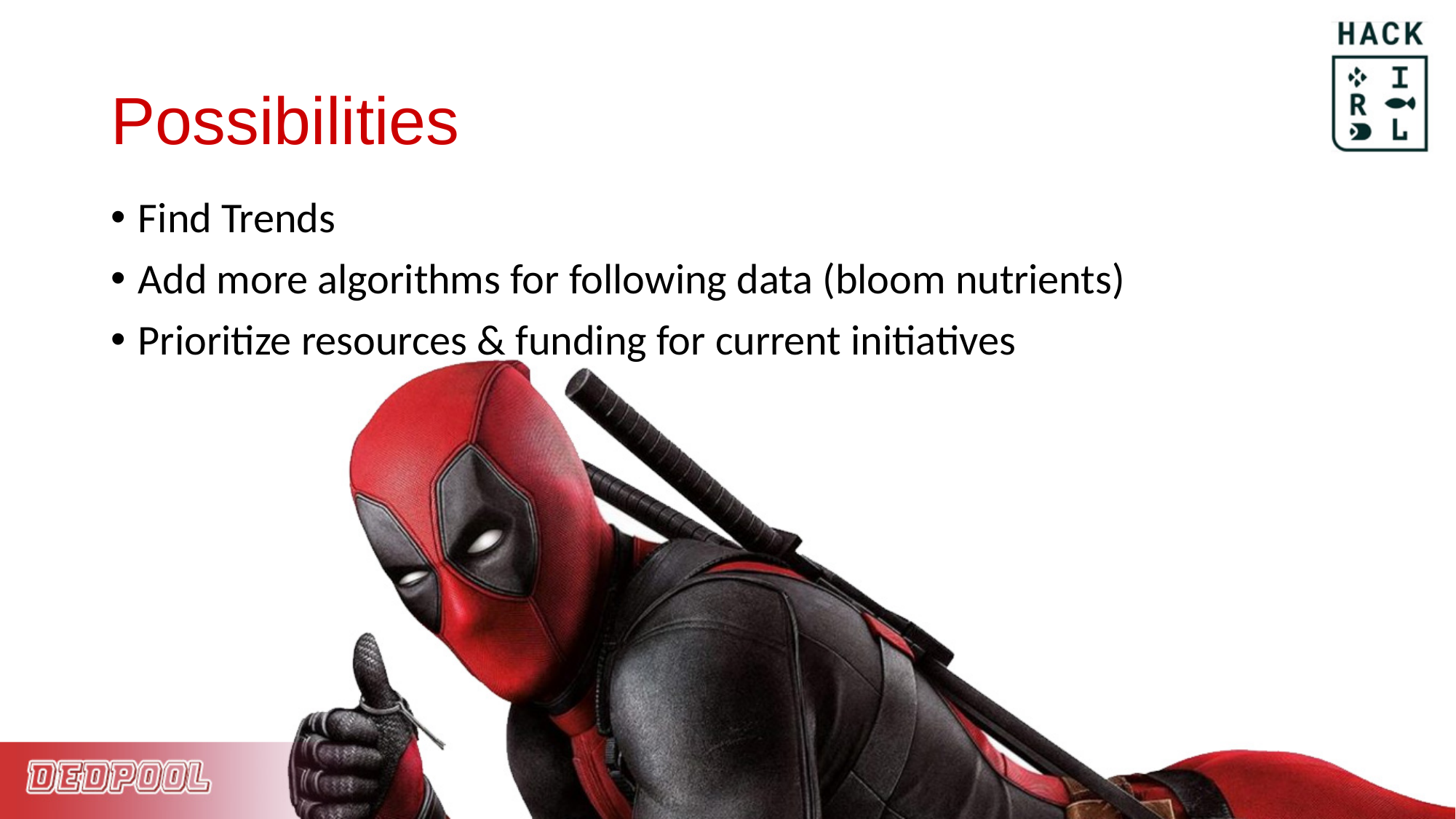

# Possibilities
Find Trends
Add more algorithms for following data (bloom nutrients)
Prioritize resources & funding for current initiatives